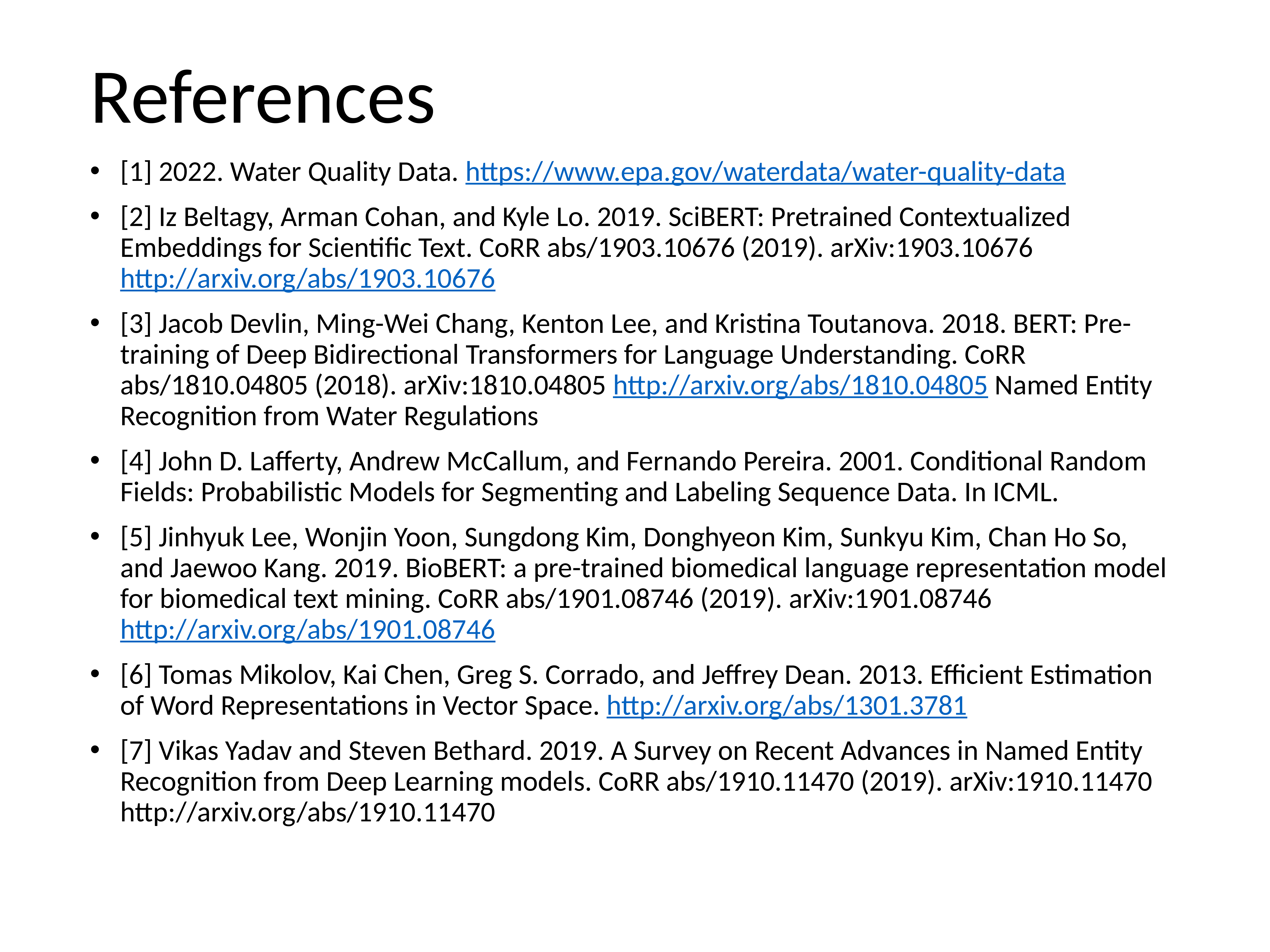

# References
[1] 2022. Water Quality Data. https://www.epa.gov/waterdata/water-quality-data
[2] Iz Beltagy, Arman Cohan, and Kyle Lo. 2019. SciBERT: Pretrained Contextualized Embeddings for Scientific Text. CoRR abs/1903.10676 (2019). arXiv:1903.10676 http://arxiv.org/abs/1903.10676
[3] Jacob Devlin, Ming-Wei Chang, Kenton Lee, and Kristina Toutanova. 2018. BERT: Pre-training of Deep Bidirectional Transformers for Language Understanding. CoRR abs/1810.04805 (2018). arXiv:1810.04805 http://arxiv.org/abs/1810.04805 Named Entity Recognition from Water Regulations
[4] John D. Lafferty, Andrew McCallum, and Fernando Pereira. 2001. Conditional Random Fields: Probabilistic Models for Segmenting and Labeling Sequence Data. In ICML.
[5] Jinhyuk Lee, Wonjin Yoon, Sungdong Kim, Donghyeon Kim, Sunkyu Kim, Chan Ho So, and Jaewoo Kang. 2019. BioBERT: a pre-trained biomedical language representation model for biomedical text mining. CoRR abs/1901.08746 (2019). arXiv:1901.08746 http://arxiv.org/abs/1901.08746
[6] Tomas Mikolov, Kai Chen, Greg S. Corrado, and Jeffrey Dean. 2013. Efficient Estimation of Word Representations in Vector Space. http://arxiv.org/abs/1301.3781
[7] Vikas Yadav and Steven Bethard. 2019. A Survey on Recent Advances in Named Entity Recognition from Deep Learning models. CoRR abs/1910.11470 (2019). arXiv:1910.11470 http://arxiv.org/abs/1910.11470